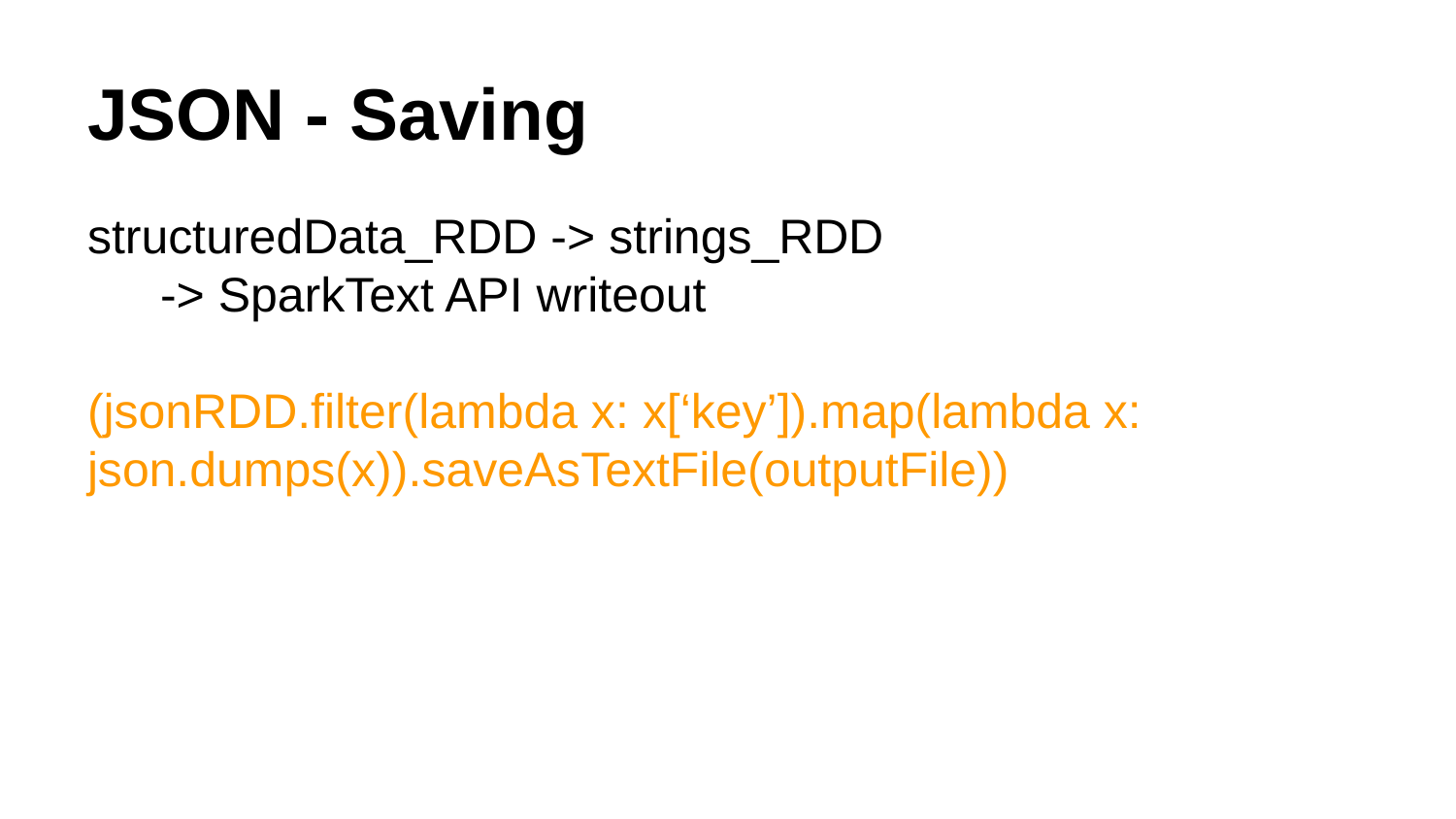

# JSON - Saving
structuredData_RDD -> strings_RDD
-> SparkText API writeout

(jsonRDD.filter(lambda x: x[‘key’]).map(lambda x: json.dumps(x)).saveAsTextFile(outputFile))